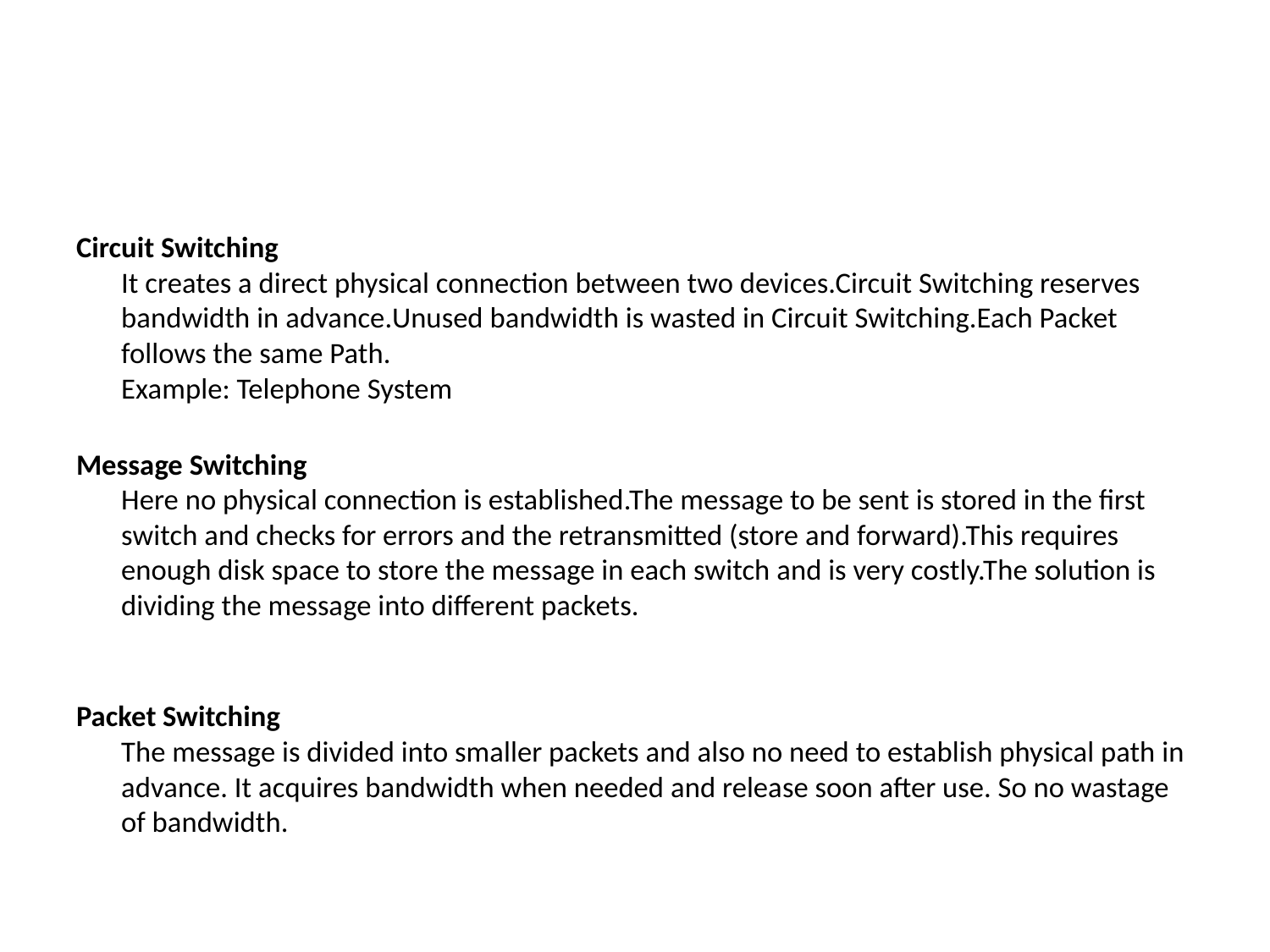

#
Circuit Switching
It creates a direct physical connection between two devices.Circuit Switching reserves bandwidth in advance.Unused bandwidth is wasted in Circuit Switching.Each Packet follows the same Path.
Example: Telephone System
Message Switching
Here no physical connection is established.The message to be sent is stored in the first switch and checks for errors and the retransmitted (store and forward).This requires enough disk space to store the message in each switch and is very costly.The solution is dividing the message into different packets.
Packet Switching
The message is divided into smaller packets and also no need to establish physical path in advance. It acquires bandwidth when needed and release soon after use. So no wastage of bandwidth.